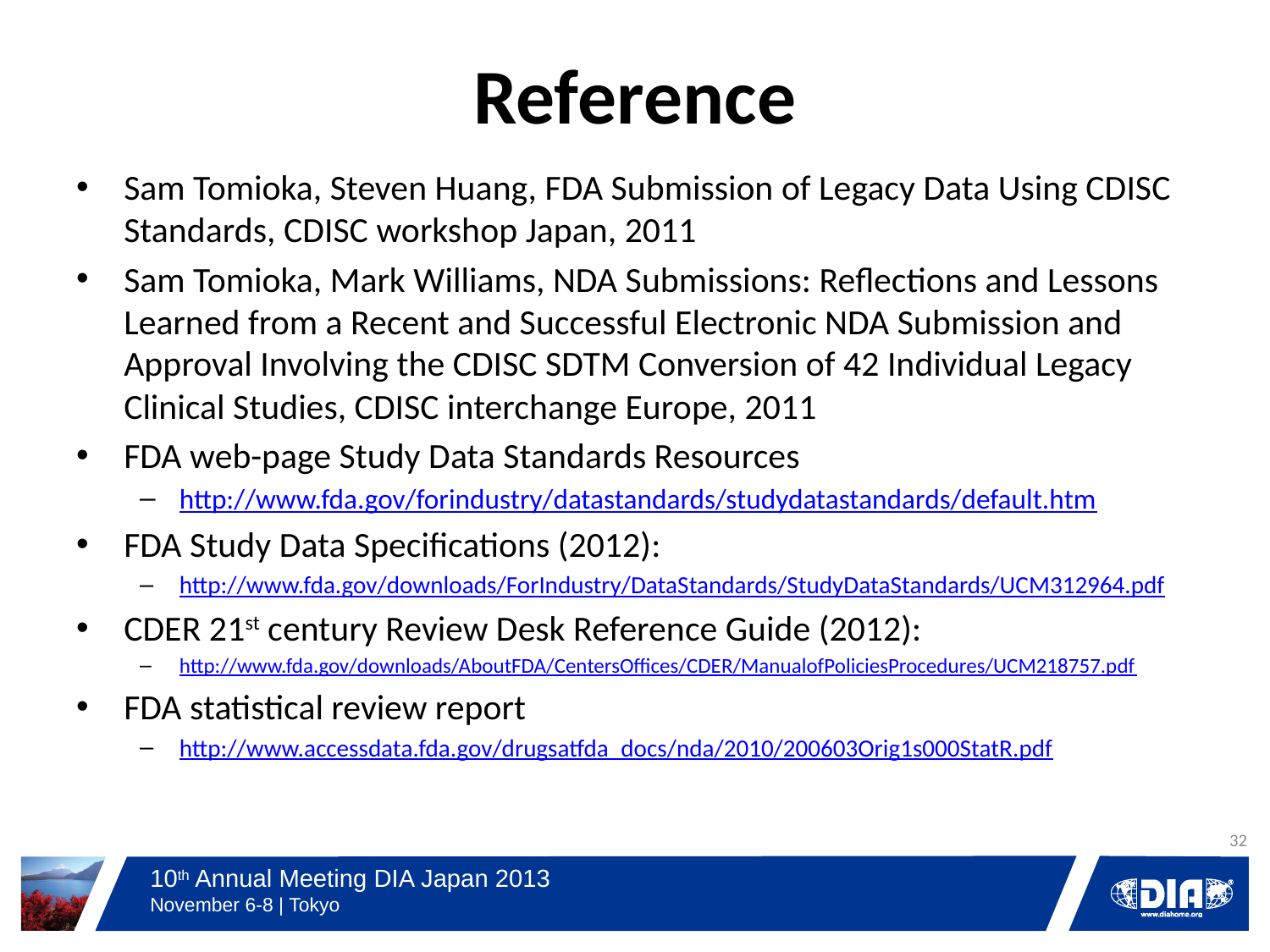

# Reference
Sam Tomioka, Steven Huang, FDA Submission of Legacy Data Using CDISC Standards, CDISC workshop Japan, 2011
Sam Tomioka, Mark Williams, NDA Submissions: Reflections and Lessons Learned from a Recent and Successful Electronic NDA Submission and Approval Involving the CDISC SDTM Conversion of 42 Individual Legacy Clinical Studies, CDISC interchange Europe, 2011
FDA web-page Study Data Standards Resources
http://www.fda.gov/forindustry/datastandards/studydatastandards/default.htm
FDA Study Data Specifications (2012):
http://www.fda.gov/downloads/ForIndustry/DataStandards/StudyDataStandards/UCM312964.pdf
CDER 21st century Review Desk Reference Guide (2012):
http://www.fda.gov/downloads/AboutFDA/CentersOffices/CDER/ManualofPoliciesProcedures/UCM218757.pdf
FDA statistical review report
http://www.accessdata.fda.gov/drugsatfda_docs/nda/2010/200603Orig1s000StatR.pdf
32